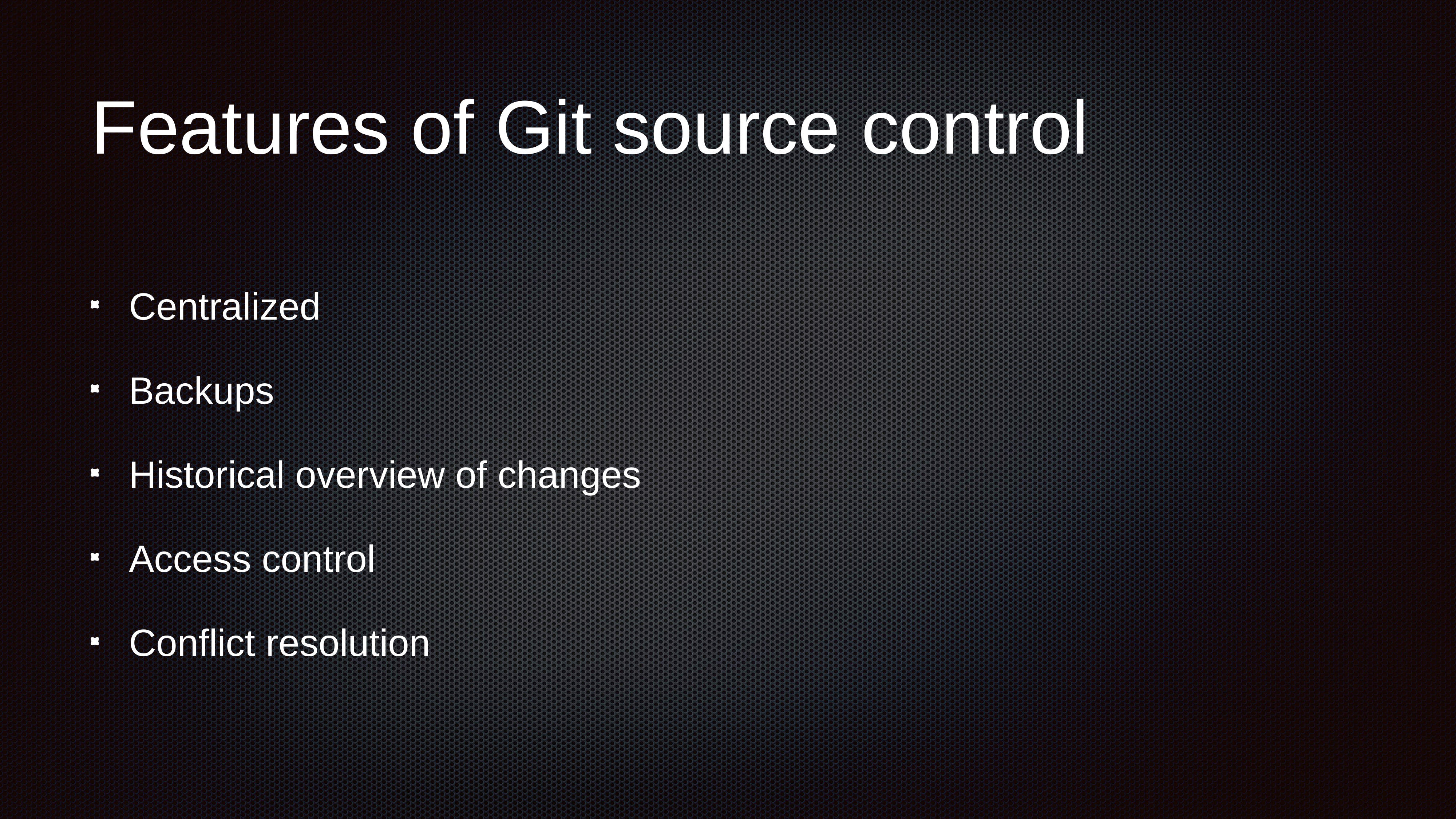

# Features of Git source control
Centralized
Backups
Historical overview of changes
Access control
Conflict resolution